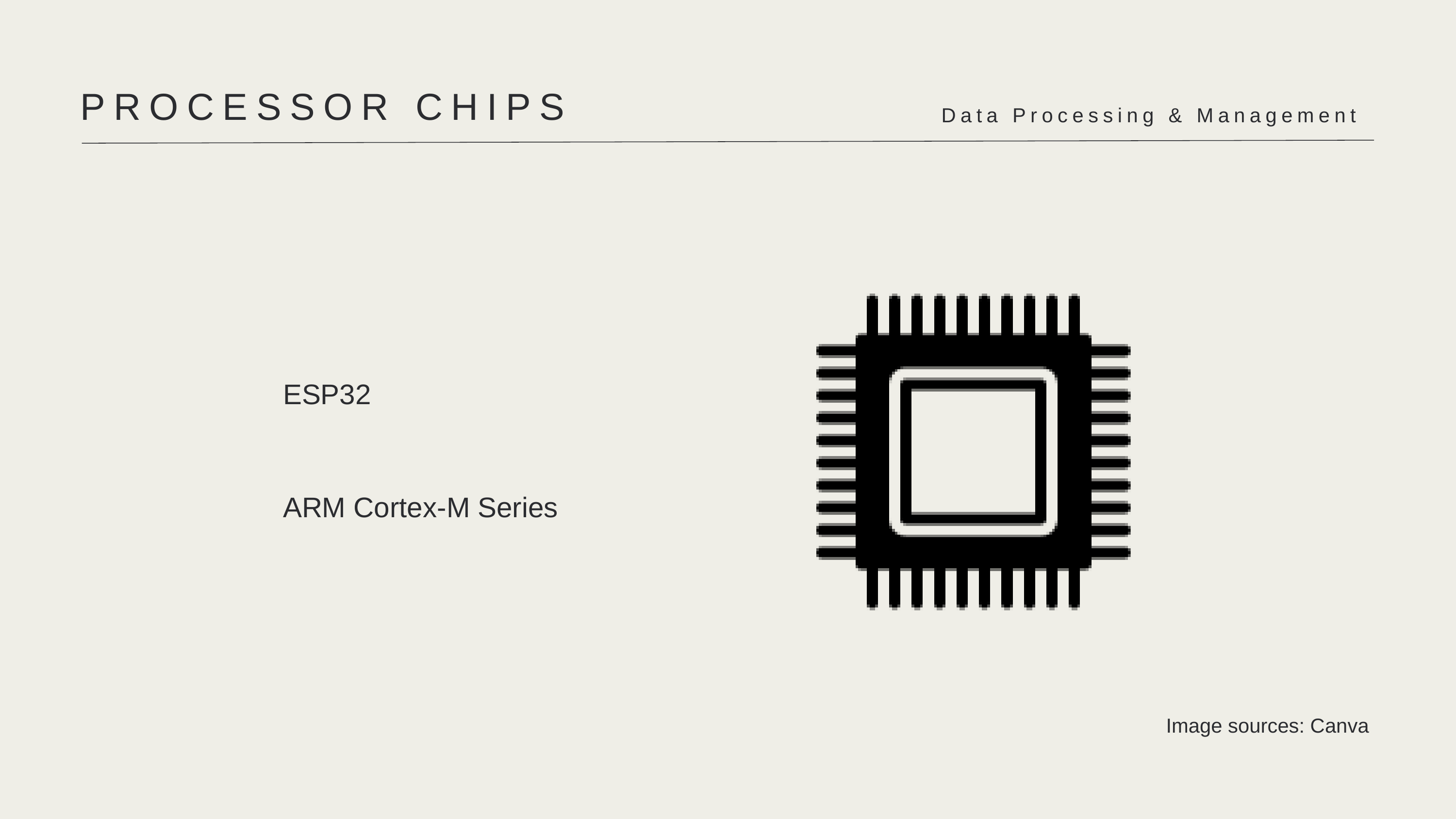

PROCESSOR CHIPS
Data Processing & Management

ESP32
ARM Cortex-M Series
Image sources: Canva